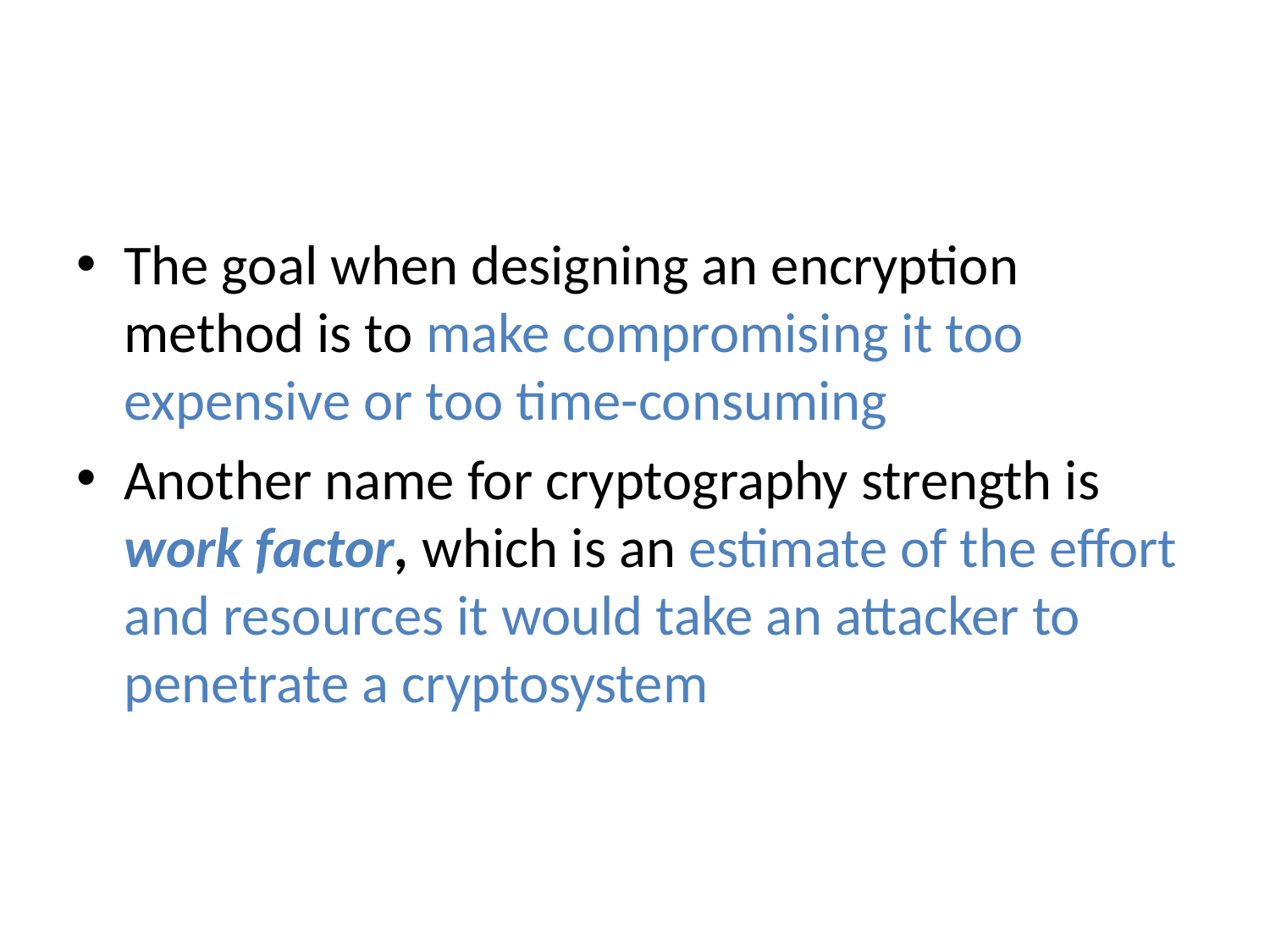

#
The goal when designing an encryption method is to make compromising it too expensive or too time-consuming
Another name for cryptography strength is work factor, which is an estimate of the effort and resources it would take an attacker to penetrate a cryptosystem